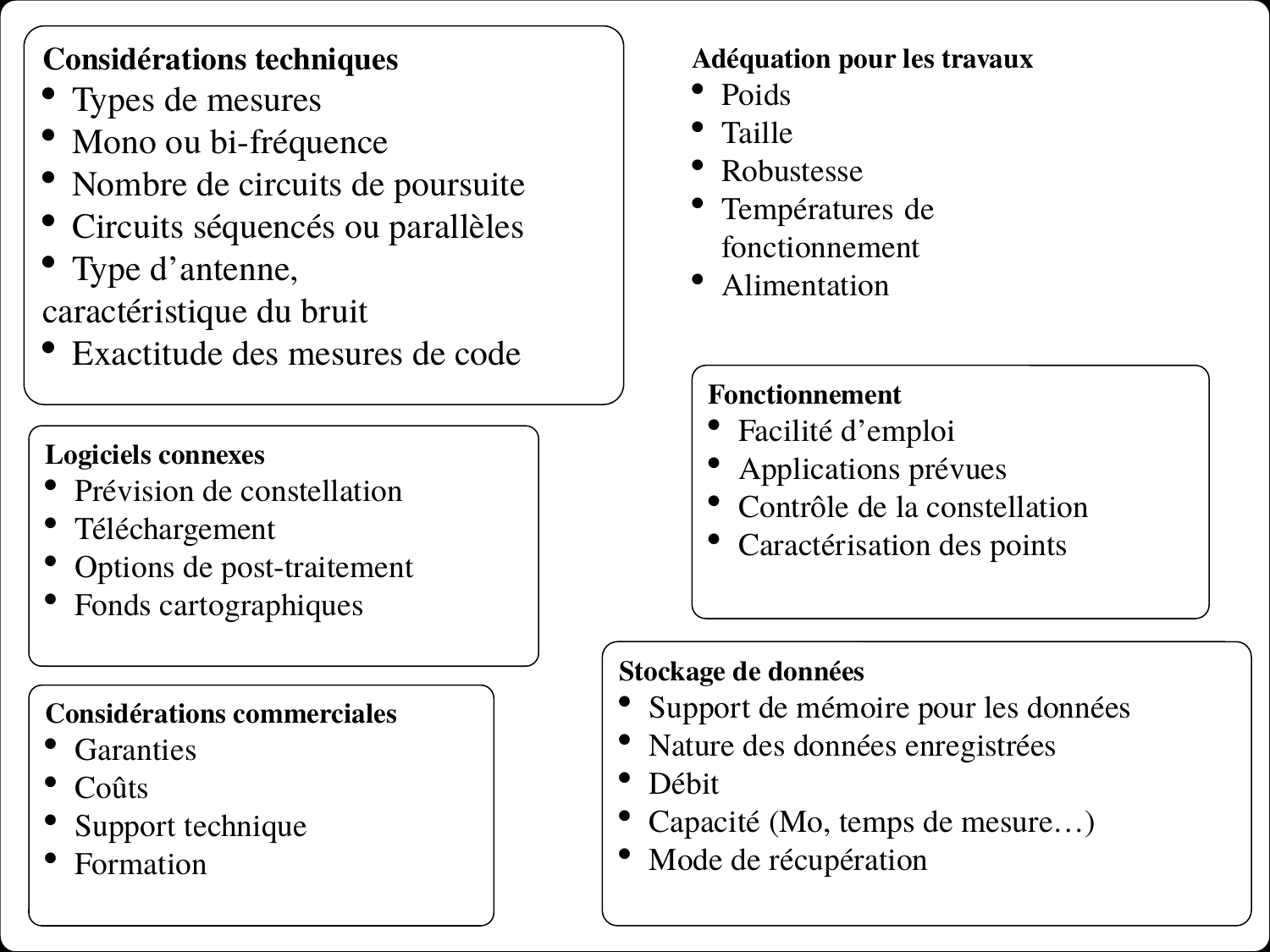

Considérations techniques
Types de mesures
Mono ou bi-fréquence
Nombre de circuits de poursuite
Circuits séquencés ou parallèles
Type d’antenne,
caractéristique du bruit
Exactitude des mesures de code
Adéquation pour les travaux
Poids
Taille
Robustesse
Températures de
fonctionnement
Alimentation
#
Fonctionnement
Facilité d’emploi
Applications prévues
Contrôle de la constellation
Caractérisation des points
Logiciels connexes
Prévision de constellation
Téléchargement
Options de post-traitement
Fonds cartographiques
Stockage de données
Support de mémoire pour les données
Nature des données enregistrées
Débit
Capacité (Mo, temps de mesure…)
Mode de récupération
Considérations commerciales
Garanties
Coûts
Support technique
Formation